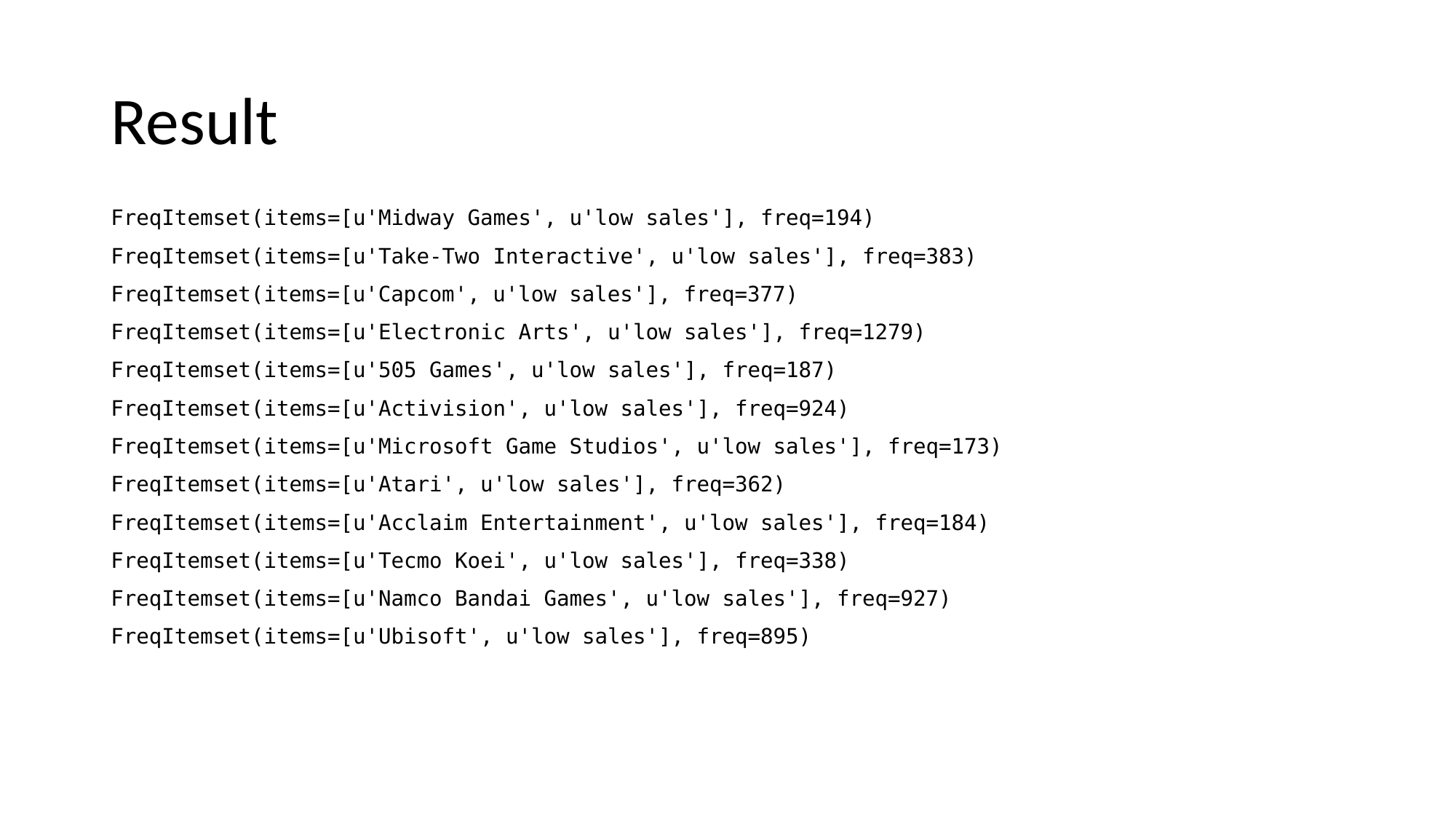

# Result
FreqItemset(items=[u'Midway Games', u'low sales'], freq=194)
FreqItemset(items=[u'Take-Two Interactive', u'low sales'], freq=383)
FreqItemset(items=[u'Capcom', u'low sales'], freq=377)
FreqItemset(items=[u'Electronic Arts', u'low sales'], freq=1279)
FreqItemset(items=[u'505 Games', u'low sales'], freq=187)
FreqItemset(items=[u'Activision', u'low sales'], freq=924)
FreqItemset(items=[u'Microsoft Game Studios', u'low sales'], freq=173)
FreqItemset(items=[u'Atari', u'low sales'], freq=362)
FreqItemset(items=[u'Acclaim Entertainment', u'low sales'], freq=184)
FreqItemset(items=[u'Tecmo Koei', u'low sales'], freq=338)
FreqItemset(items=[u'Namco Bandai Games', u'low sales'], freq=927)
FreqItemset(items=[u'Ubisoft', u'low sales'], freq=895)